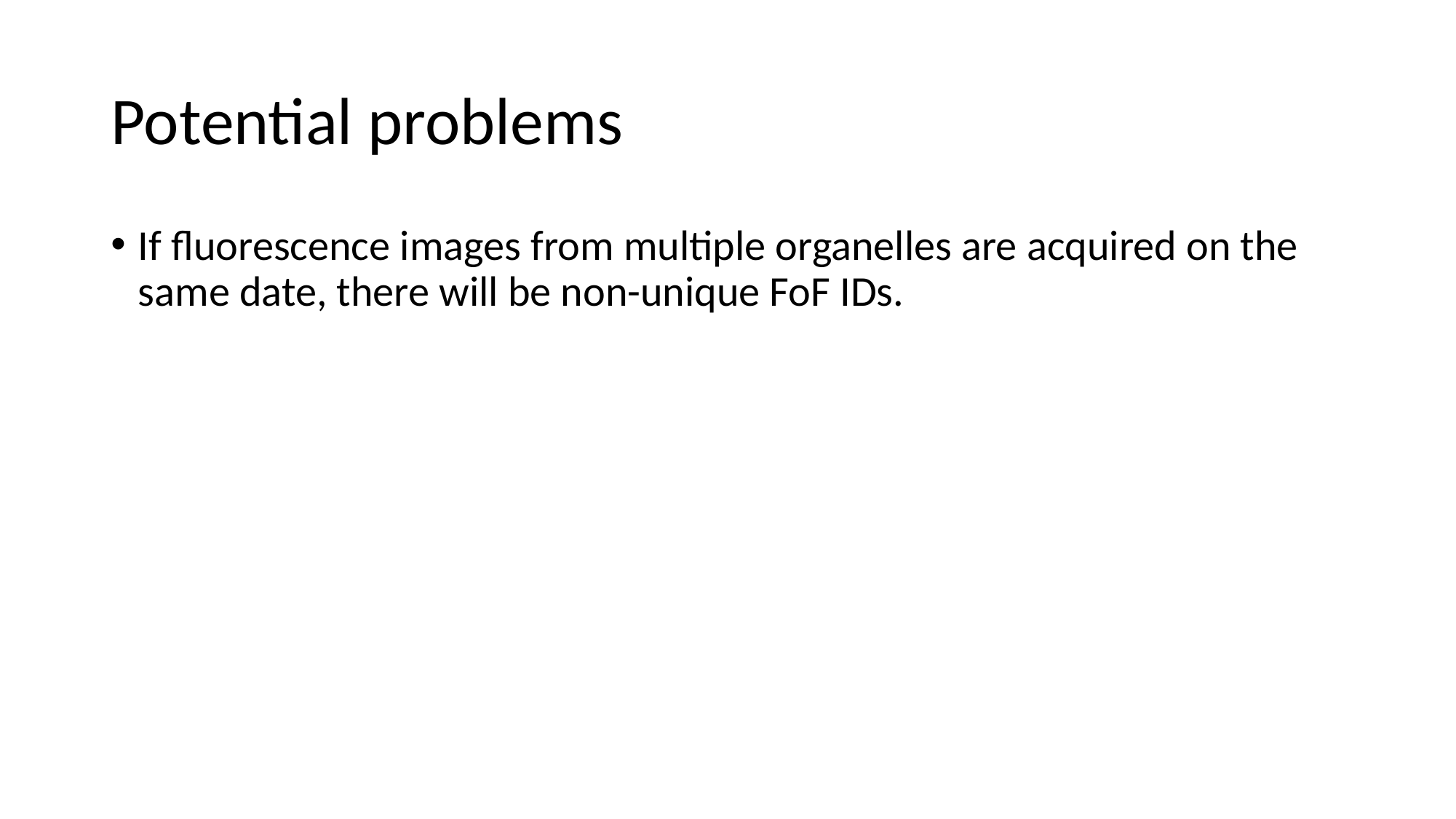

# Potential problems
If fluorescence images from multiple organelles are acquired on the same date, there will be non-unique FoF IDs.